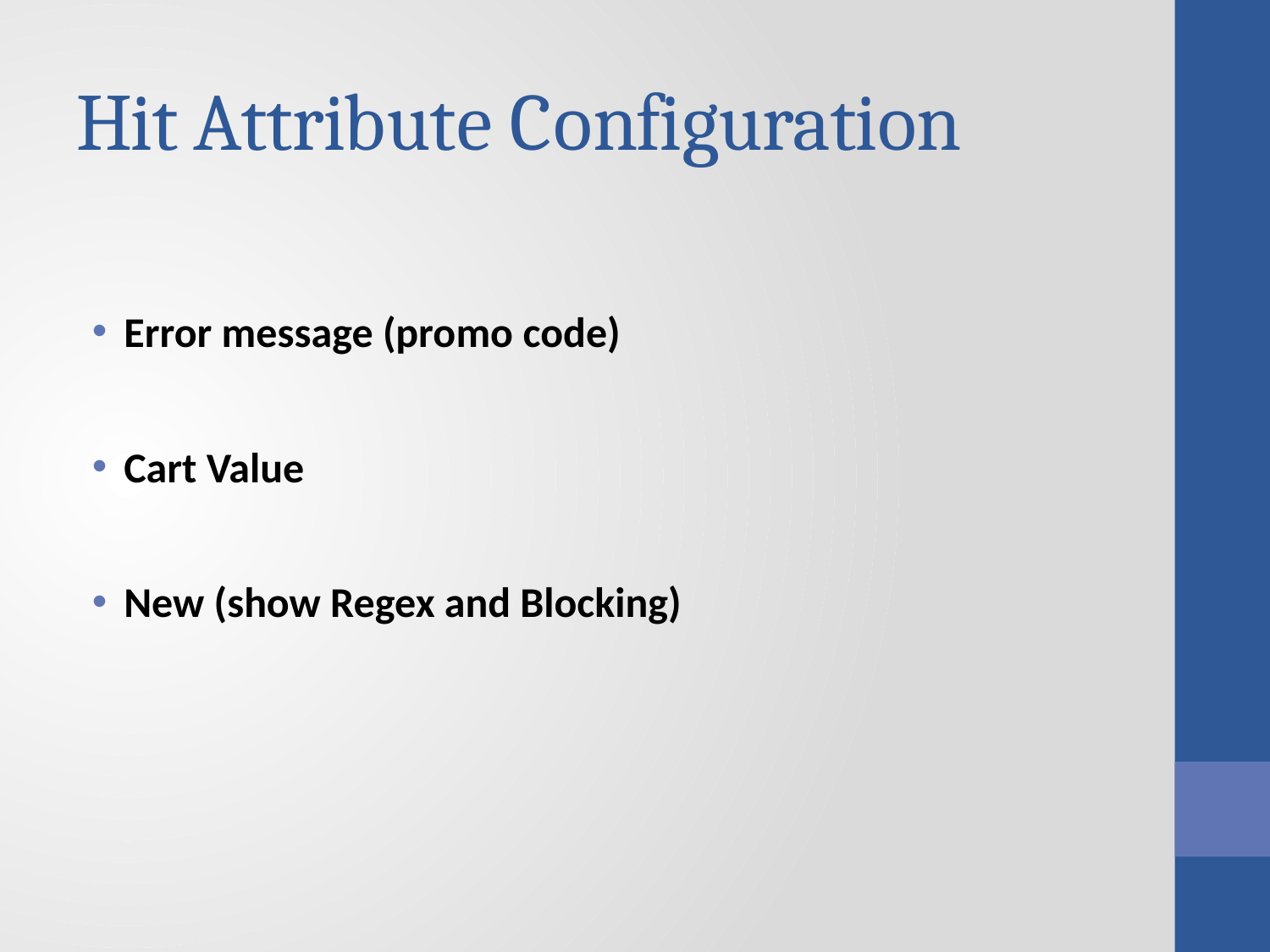

# Hit Attribute Configuration
Error message (promo code)
Cart Value
New (show Regex and Blocking)